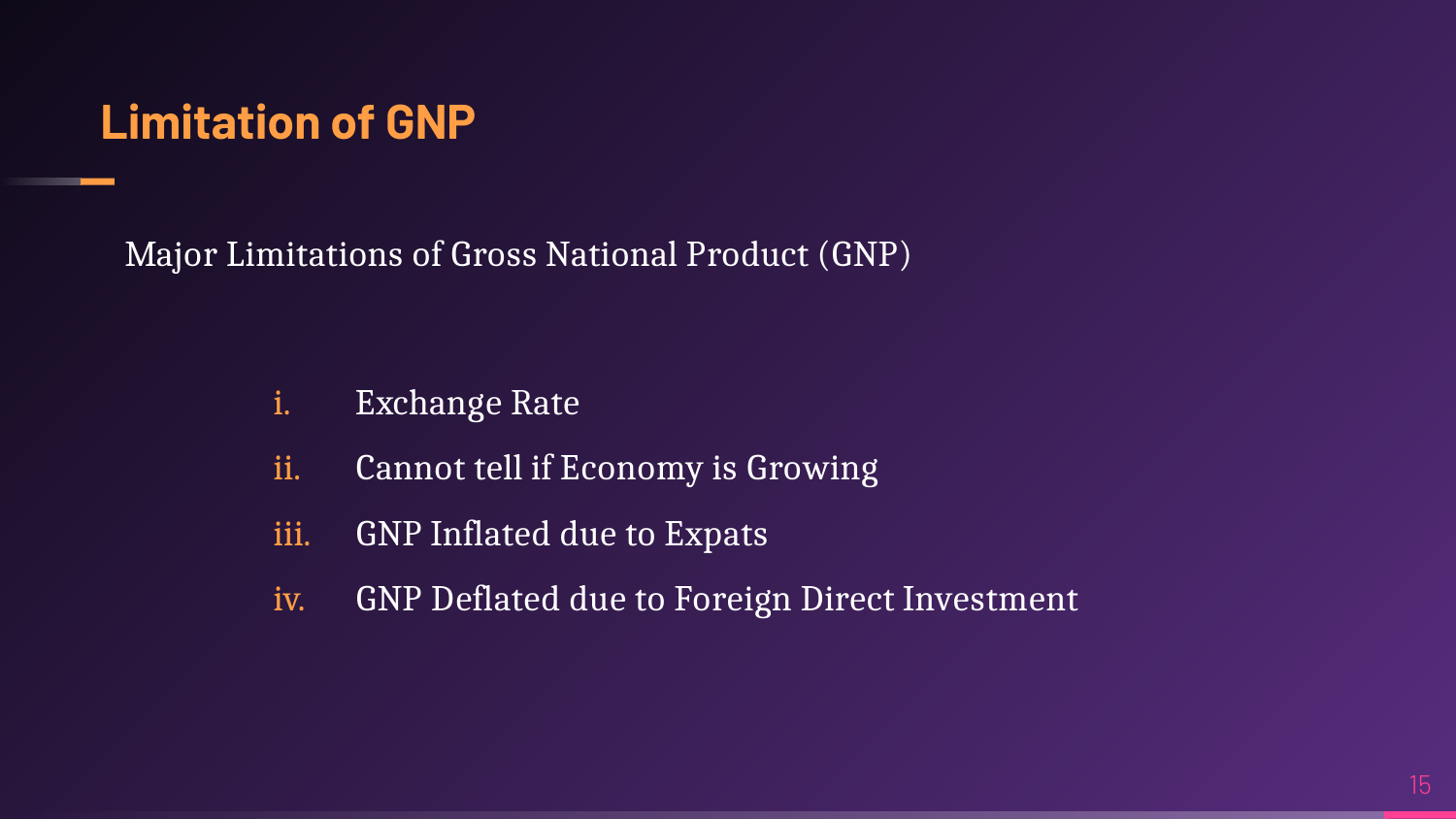

# Limitation of GNP
Major Limitations of Gross National Product (GNP)
Exchange Rate
Cannot tell if Economy is Growing
GNP Inflated due to Expats
GNP Deflated due to Foreign Direct Investment
15